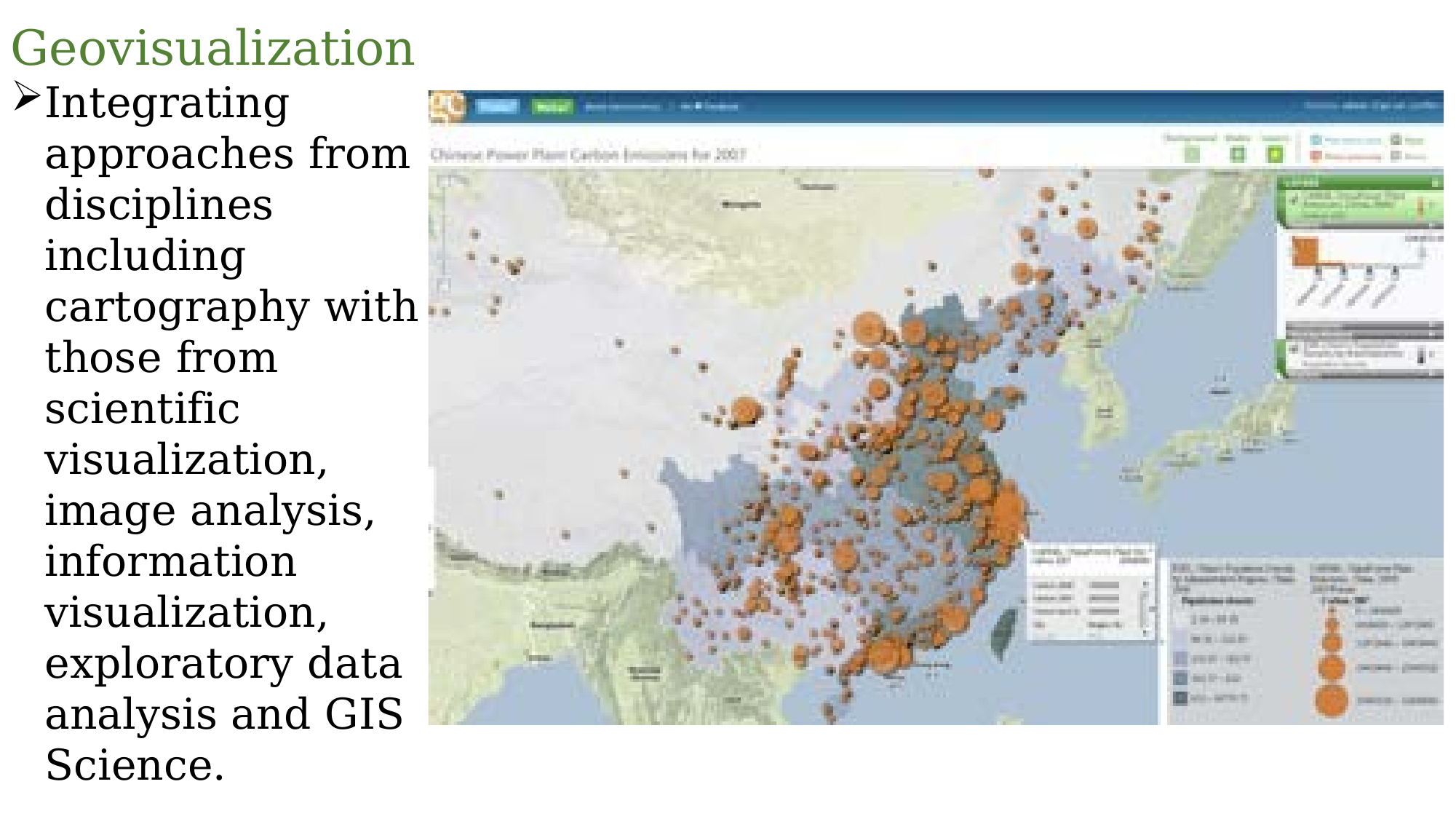

Geovisualization
Integrating approaches from disciplines  including cartography with those from  scientific visualization, image analysis,  information visualization, exploratory data  analysis and GIS Science.